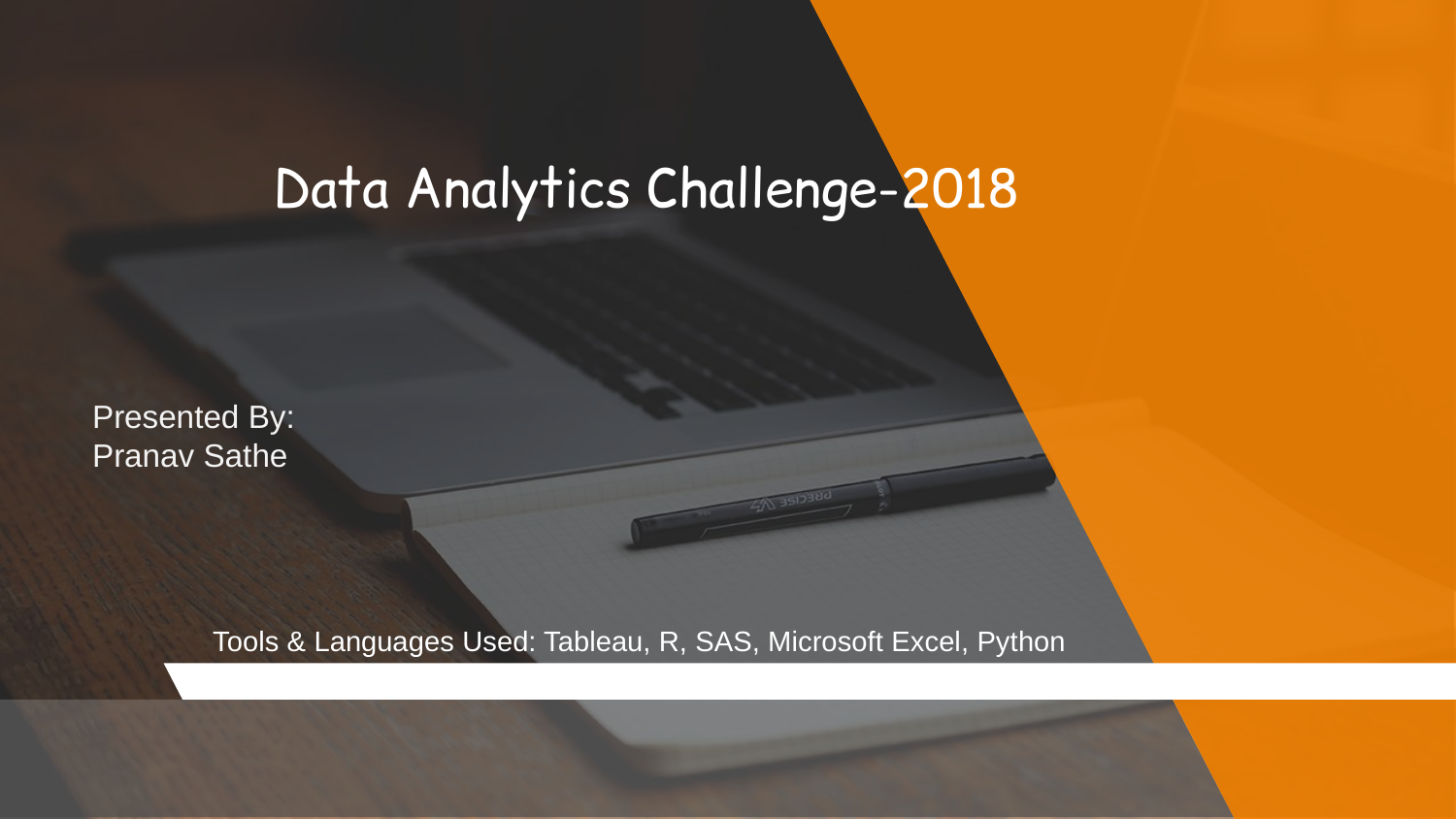

# Data Analytics Challenge-2018

Presented By:
Pranav Sathe
Tools & Languages Used: Tableau, R, SAS, Microsoft Excel, Python